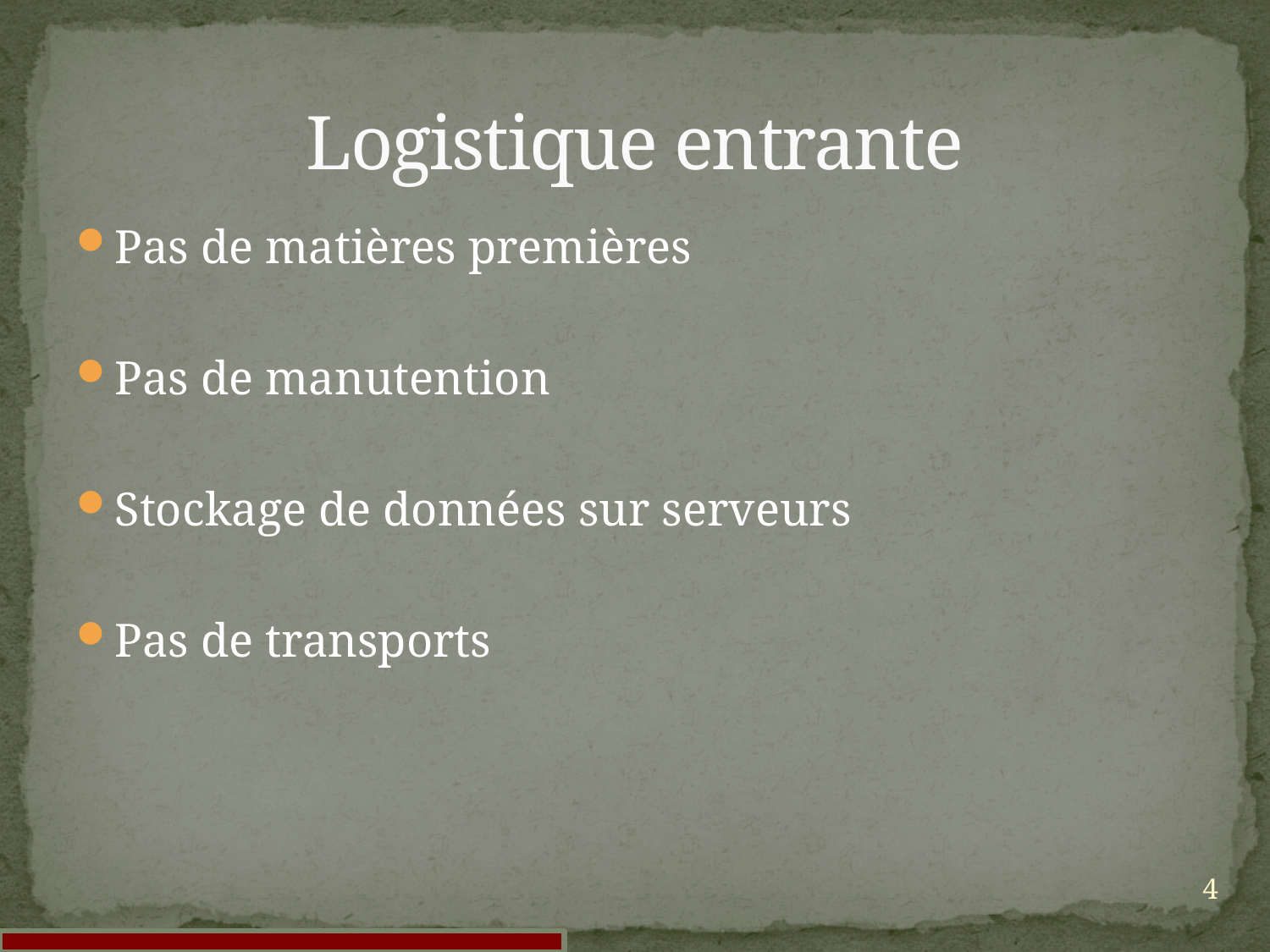

# Logistique entrante
Pas de matières premières

Pas de manutention

Stockage de données sur serveurs

Pas de transports

4